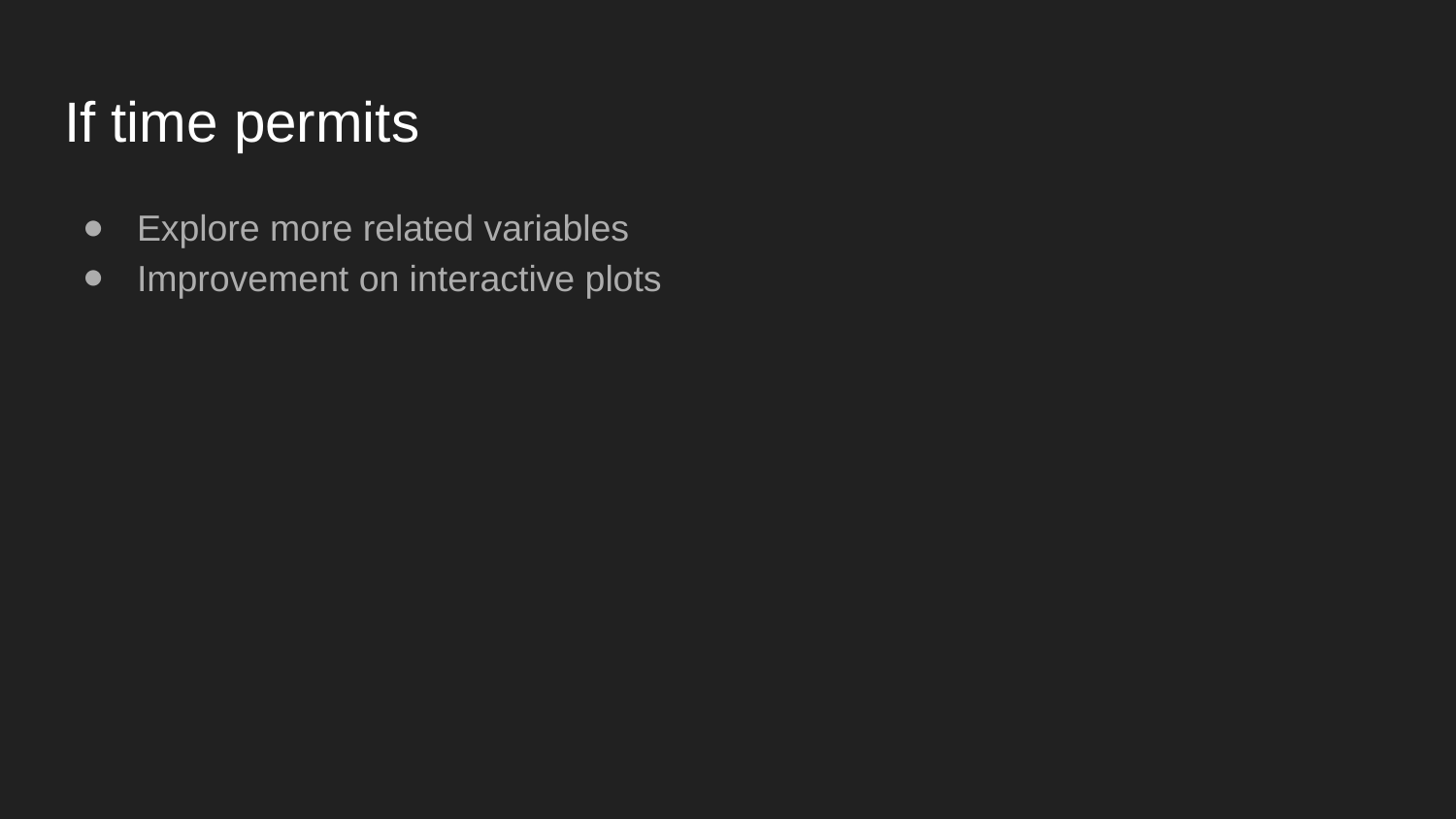

# If time permits
Explore more related variables
Improvement on interactive plots